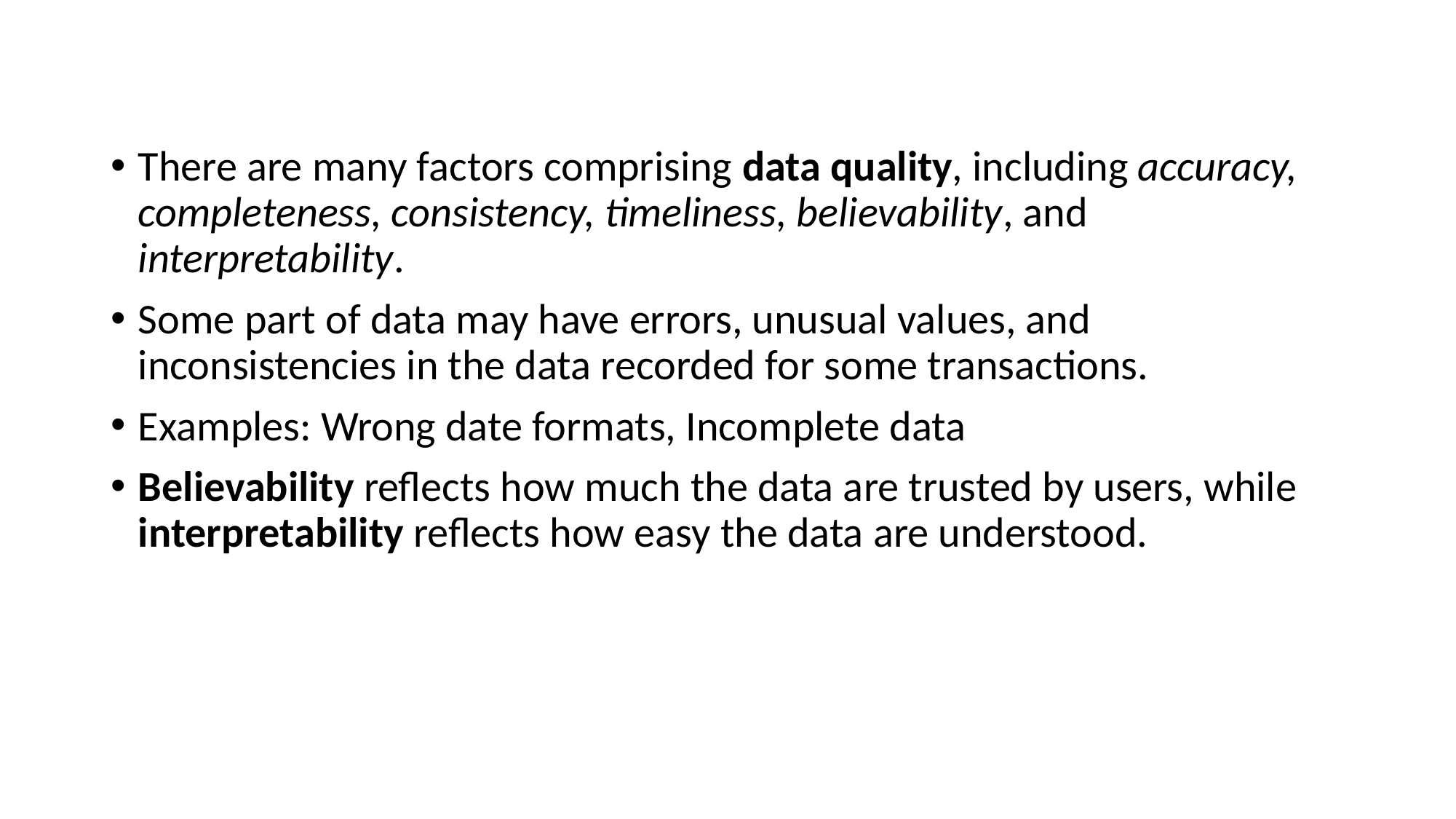

#
There are many factors comprising data quality, including accuracy, completeness, consistency, timeliness, believability, and interpretability.
Some part of data may have errors, unusual values, and inconsistencies in the data recorded for some transactions.
Examples: Wrong date formats, Incomplete data
Believability reflects how much the data are trusted by users, while interpretability reflects how easy the data are understood.